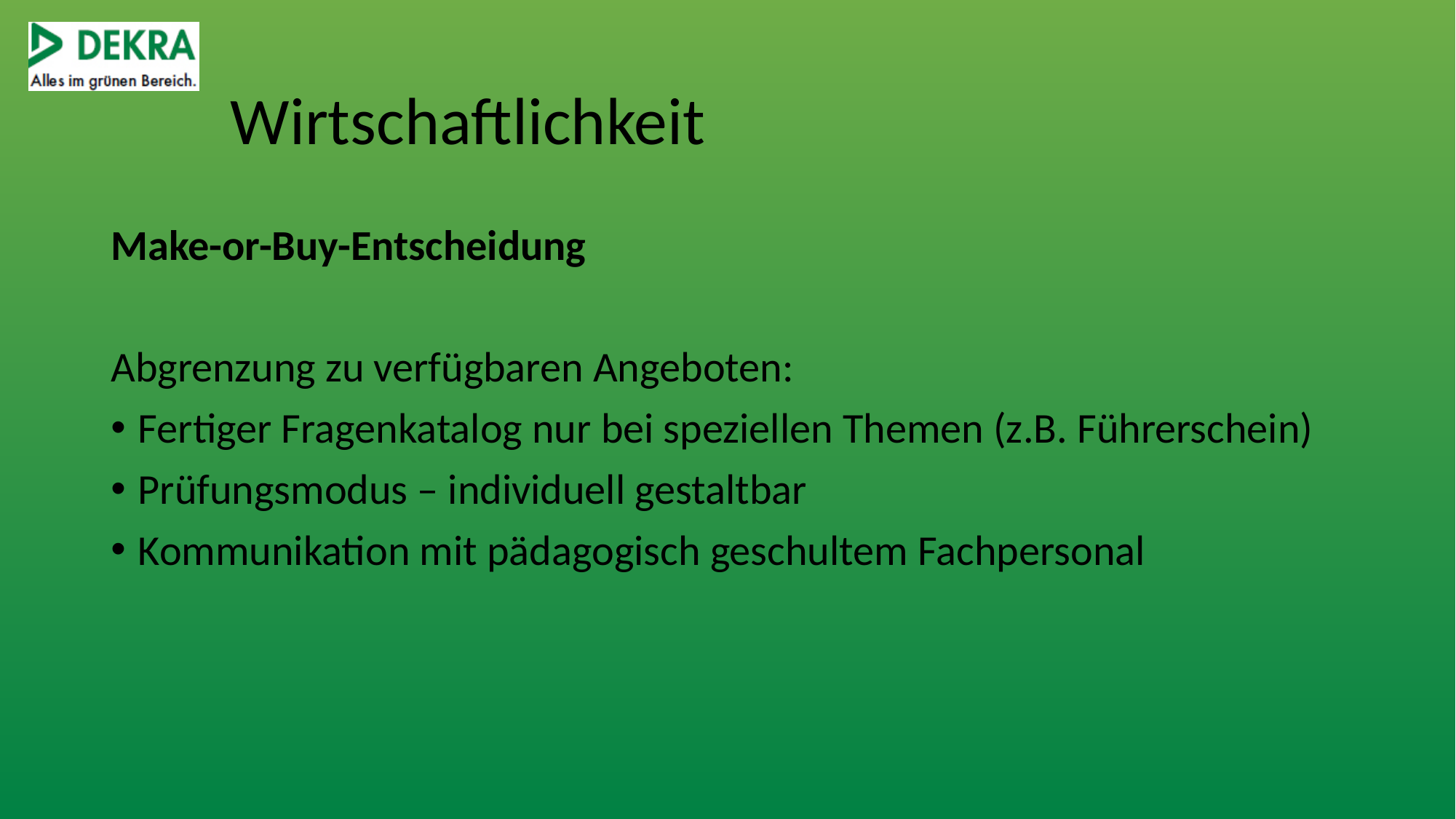

# Wirtschaftlichkeit
Make-or-Buy-Entscheidung

Abgrenzung zu verfügbaren Angeboten:
Fertiger Fragenkatalog nur bei speziellen Themen (z.B. Führerschein)
Prüfungsmodus – individuell gestaltbar
Kommunikation mit pädagogisch geschultem Fachpersonal